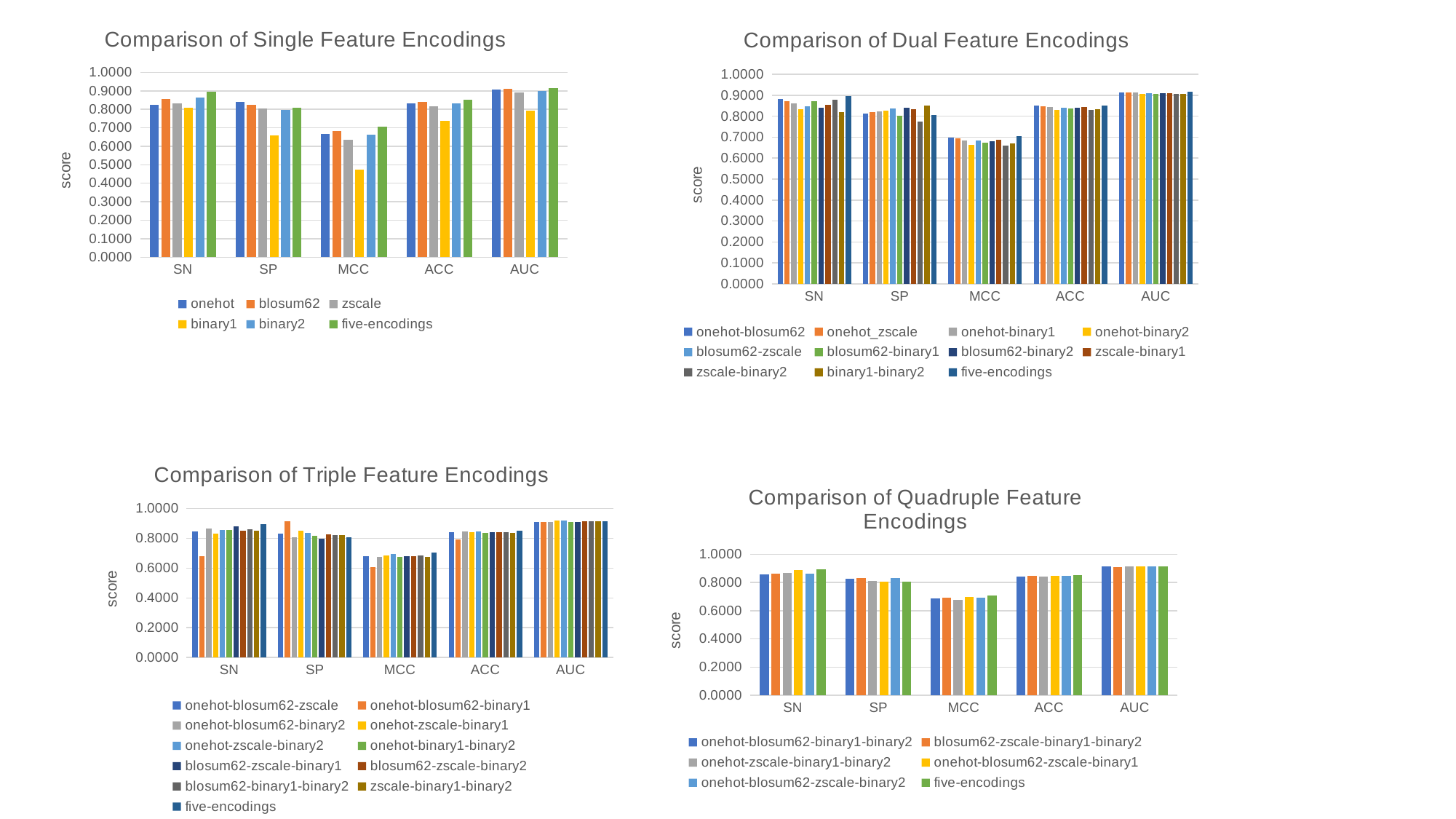

### Chart: Comparison of Single Feature Encodings

| Category | onehot | blosum62 | zscale | binary1 | binary2 | five-encodings |
|---|---|---|---|---|---|---|
| SN | 0.824419 | 0.855814 | 0.831395 | 0.80814 | 0.862791 | 0.895349 |
| SP | 0.84204 | 0.825871 | 0.803483 | 0.659204 | 0.798507 | 0.807214 |
| MCC | 0.666089 | 0.682253 | 0.63529 | 0.473543 | 0.663412 | 0.706593 |
| ACC | 0.832933 | 0.841346 | 0.817909 | 0.736178 | 0.831731 | 0.852764 |
| AUC | 0.90838 | 0.909519 | 0.890248 | 0.794756 | 0.901238 | 0.916331 |

### Chart: Comparison of Dual Feature Encodings

| Category | onehot-blosum62 | onehot_zscale | onehot-binary1 | onehot-binary2 | blosum62-zscale | blosum62-binary1 | blosum62-binary2 | zscale-binary1 | zscale-binary2 | binary1-binary2 | five-encodings |
|---|---|---|---|---|---|---|---|---|---|---|---|
| SN | 0.883721 | 0.873256 | 0.861628 | 0.834884 | 0.846512 | 0.87093 | 0.84093 | 0.854651 | 0.880233 | 0.819767 | 0.895349 |
| SP | 0.813433 | 0.820896 | 0.822139 | 0.828358 | 0.837065 | 0.800995 | 0.84204 | 0.833333 | 0.776119 | 0.849502 | 0.807214 |
| MCC | 0.699841 | 0.695756 | 0.684719 | 0.663142 | 0.683549 | 0.674439 | 0.68251 | 0.688276 | 0.661267 | 0.668908 | 0.706593 |
| ACC | 0.84976 | 0.847957 | 0.842548 | 0.831731 | 0.841947 | 0.837139 | 0.841346 | 0.844351 | 0.829928 | 0.834135 | 0.852764 |
| AUC | 0.915082 | 0.913358 | 0.912147 | 0.90733 | 0.910242 | 0.907905 | 0.909761 | 0.908356 | 0.905212 | 0.906395 | 0.916331 |

### Chart: Comparison of Triple Feature Encodings

| Category | onehot-blosum62-zscale | onehot-blosum62-binary1 | onehot-blosum62-binary2 | onehot-zscale-binary1 | onehot-zscale-binary2 | onehot-binary1-binary2 | blosum62-zscale-binary1 | blosum62-zscale-binary2 | blosum62-binary1-binary2 | zscale-binary1-binary2 | five-encodings |
|---|---|---|---|---|---|---|---|---|---|---|---|
| SN | 0.848837 | 0.677907 | 0.866279 | 0.832558 | 0.856977 | 0.85814 | 0.880233 | 0.853488 | 0.861628 | 0.851163 | 0.895349 |
| SP | 0.833333 | 0.914179 | 0.809701 | 0.85199 | 0.838308 | 0.818408 | 0.797264 | 0.824627 | 0.822139 | 0.823383 | 0.807214 |
| MCC | 0.682289 | 0.606105 | 0.677733 | 0.684165 | 0.695507 | 0.677489 | 0.680932 | 0.678638 | 0.684719 | 0.675024 | 0.706593 |
| ACC | 0.841346 | 0.792067 | 0.848942 | 0.841947 | 0.847957 | 0.838942 | 0.840144 | 0.839543 | 0.842548 | 0.83774 | 0.852764 |
| AUC | 0.912405 | 0.912448 | 0.910063 | 0.91765 | 0.918929 | 0.911579 | 0.910257 | 0.912737 | 0.915229 | 0.912885 | 0.916331 |

### Chart: Comparison of Quadruple Feature Encodings

| Category | onehot-blosum62-binary1-binary2 | blosum62-zscale-binary1-binary2 | onehot-zscale-binary1-binary2 | onehot-blosum62-zscale-binary1 | onehot-blosum62-zscale-binary2 | five-encodings |
|---|---|---|---|---|---|---|
| SN | 0.859302 | 0.860465 | 0.868605 | 0.886047 | 0.861628 | 0.895349 |
| SP | 0.825871 | 0.830846 | 0.808458 | 0.807214 | 0.830846 | 0.807214 |
| MCC | 0.68588 | 0.691888 | 0.679018 | 0.696512 | 0.693096 | 0.706593 |
| ACC | 0.843149 | 0.846154 | 0.839543 | 0.847957 | 0.846755 | 0.852764 |
| AUC | 0.913703 | 0.911408 | 0.912409 | 0.913962 | 0.912711 | 0.916331 |